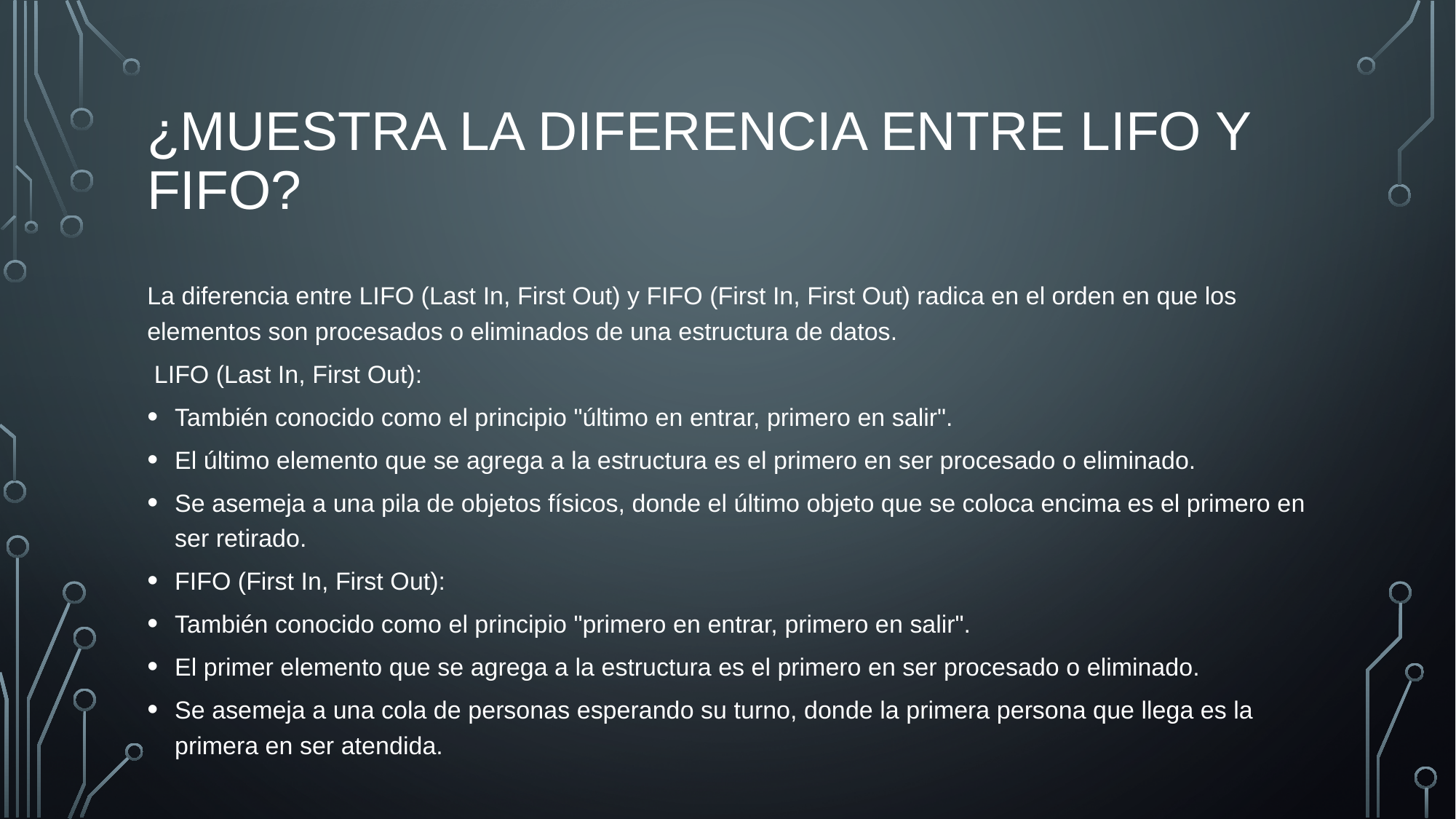

# ¿Muestra la diferencia entre LIFO y FIFO?
La diferencia entre LIFO (Last In, First Out) y FIFO (First In, First Out) radica en el orden en que los elementos son procesados o eliminados de una estructura de datos.
 LIFO (Last In, First Out):
También conocido como el principio "último en entrar, primero en salir".
El último elemento que se agrega a la estructura es el primero en ser procesado o eliminado.
Se asemeja a una pila de objetos físicos, donde el último objeto que se coloca encima es el primero en ser retirado.
FIFO (First In, First Out):
También conocido como el principio "primero en entrar, primero en salir".
El primer elemento que se agrega a la estructura es el primero en ser procesado o eliminado.
Se asemeja a una cola de personas esperando su turno, donde la primera persona que llega es la primera en ser atendida.